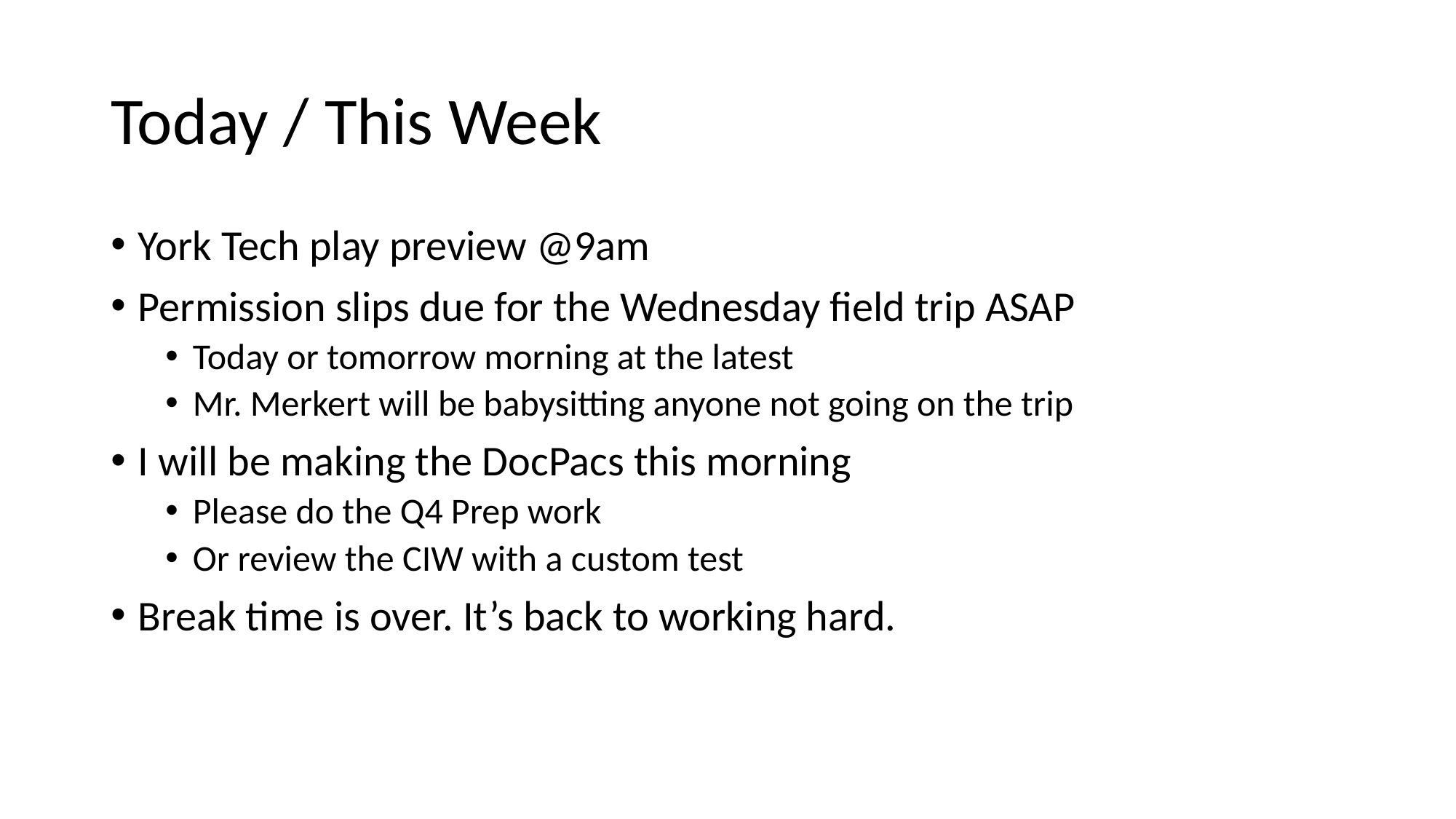

# Today / This Week
York Tech play preview @9am
Permission slips due for the Wednesday field trip ASAP
Today or tomorrow morning at the latest
Mr. Merkert will be babysitting anyone not going on the trip
I will be making the DocPacs this morning
Please do the Q4 Prep work
Or review the CIW with a custom test
Break time is over. It’s back to working hard.